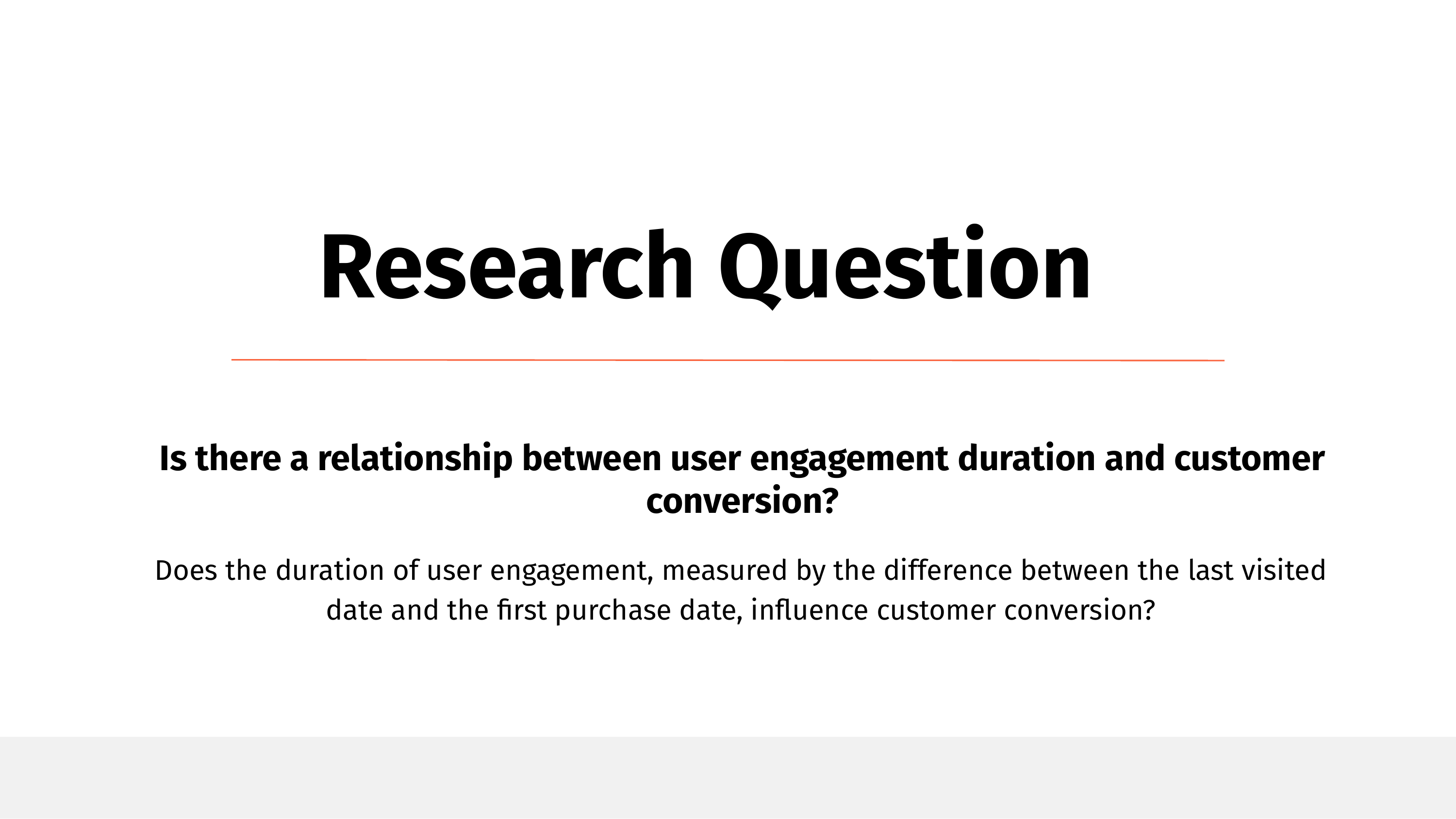

# Research Question

Is there a relationship between user engagement duration and customer conversion?
Does the duration of user engagement, measured by the difference between the last visited date and the first purchase date, influence customer conversion?